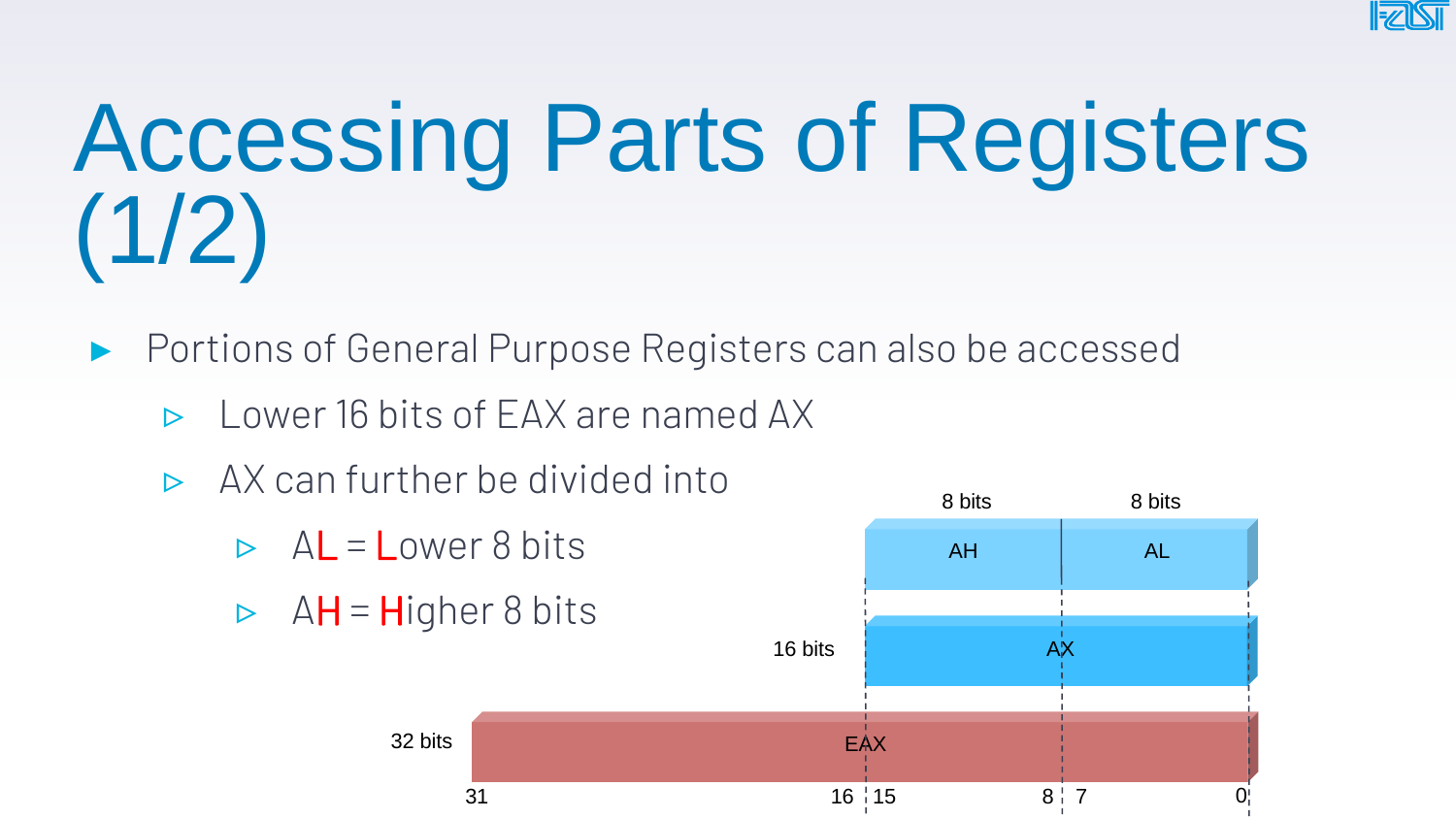

# Accessing Parts of Registers (1/2)
Portions of General Purpose Registers can also be accessed
Lower 16 bits of EAX are named AX
AX can further be divided into
AL = Lower 8 bits
AH = Higher 8 bits

8 bits
8 bits

AH
AL

16 bits
AX

32 bits
EAX
0
31
16
15
8
7
28